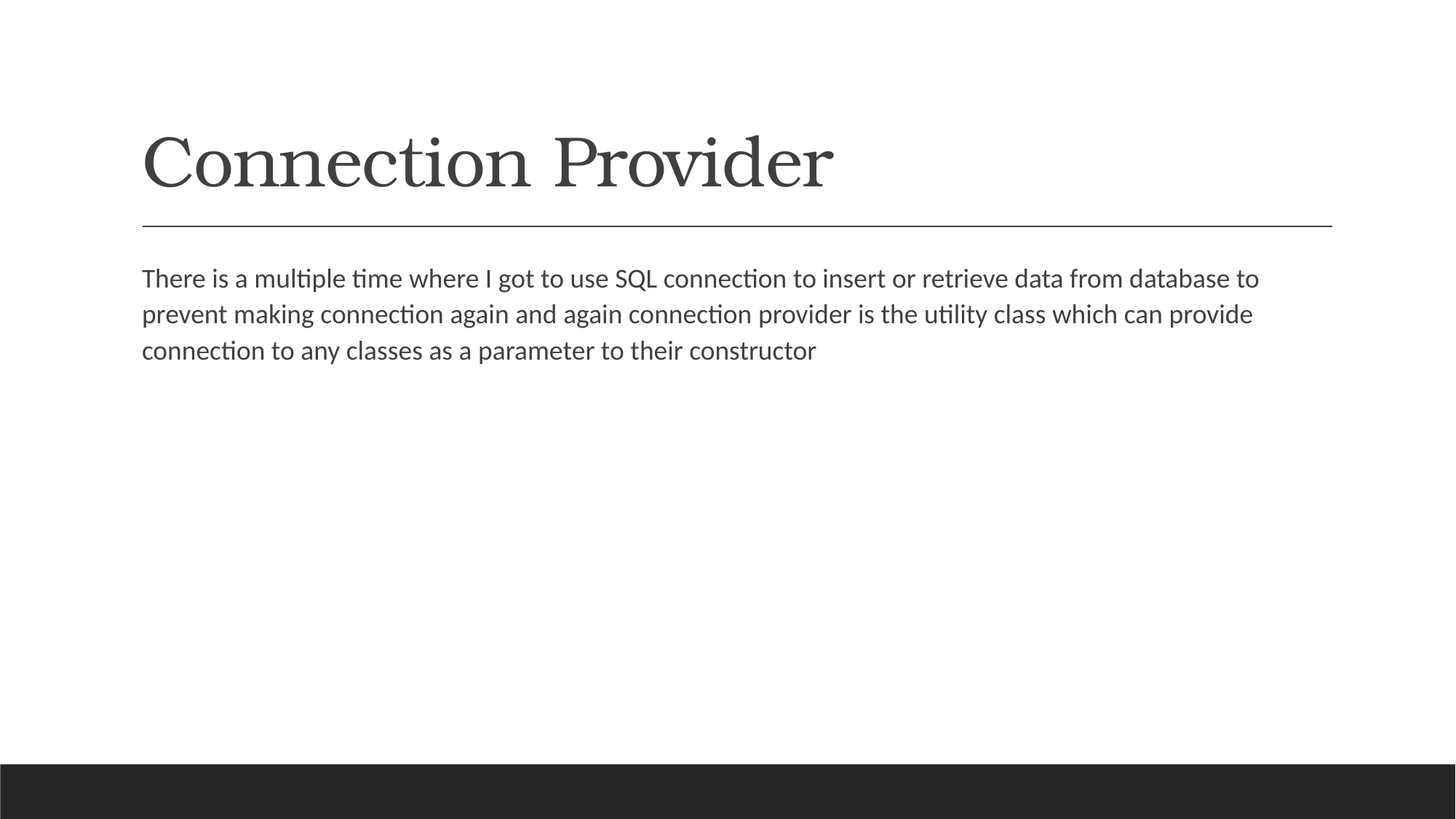

# Connection Provider
There is a multiple time where I got to use SQL connection to insert or retrieve data from database to prevent making connection again and again connection provider is the utility class which can provide connection to any classes as a parameter to their constructor